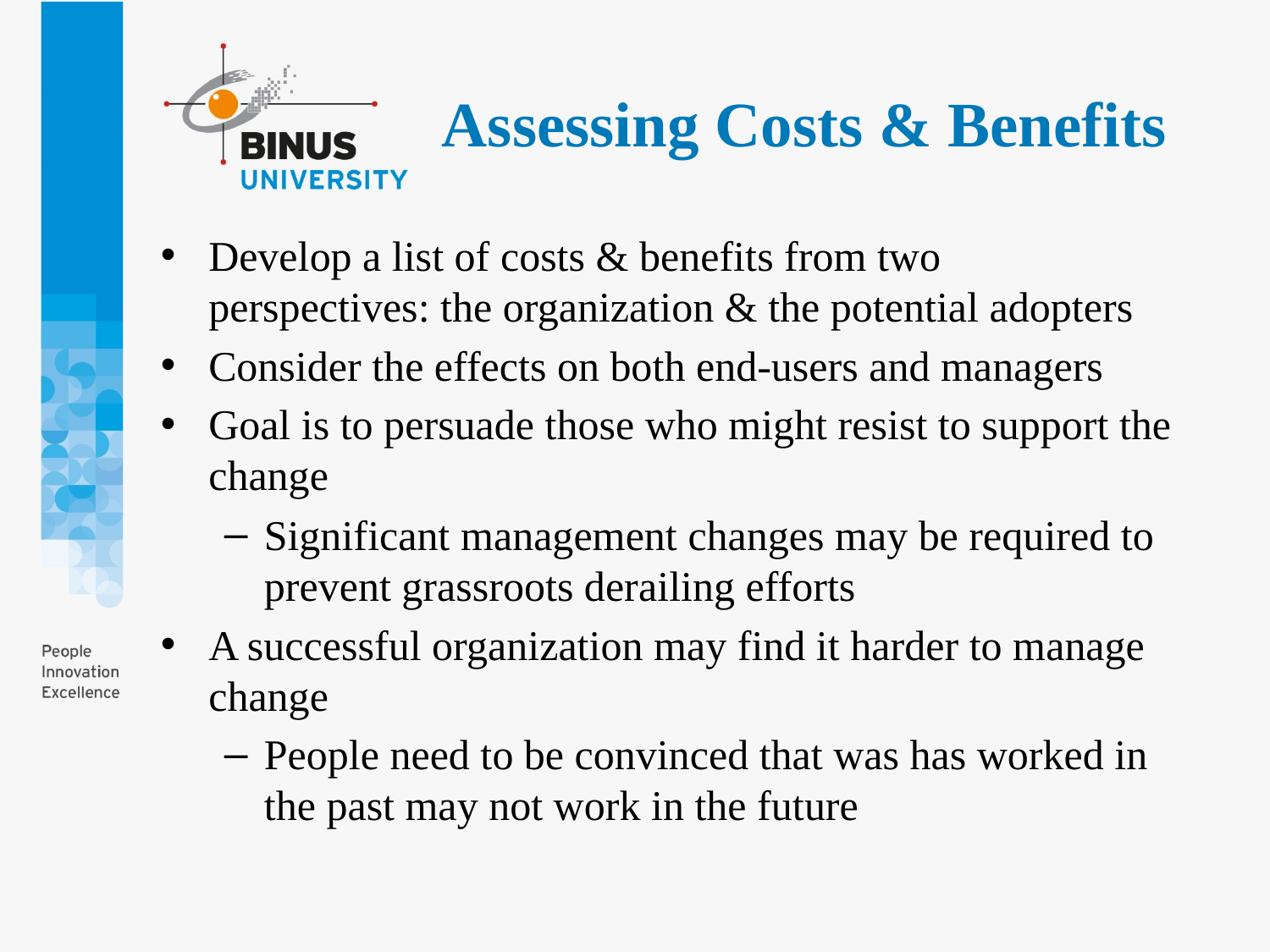

# Assessing Costs & Benefits
Develop a list of costs & benefits from two perspectives: the organization & the potential adopters
Consider the effects on both end-users and managers
Goal is to persuade those who might resist to support the change
Significant management changes may be required to prevent grassroots derailing efforts
A successful organization may find it harder to manage change
People need to be convinced that was has worked in the past may not work in the future